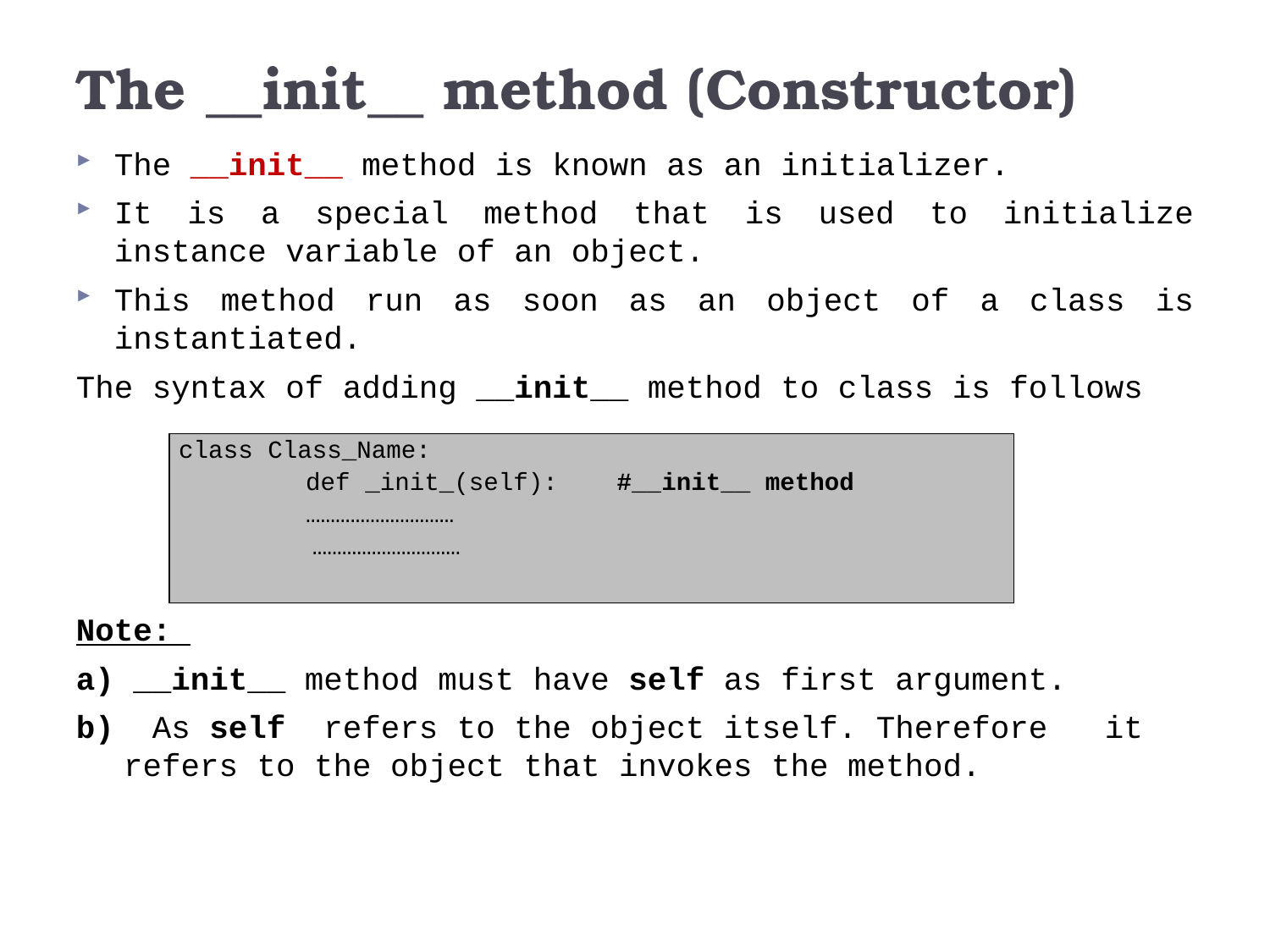

# The __init__ method (Constructor)
The __init__ method is known as an initializer.
It is a special method that is used to initialize instance variable of an object.
This method run as soon as an object of a class is instantiated.
The syntax of adding __init__ method to class is follows

Note:
a) __init__ method must have self as first argument.
b)  As self  refers to the object itself. Therefore   it refers to the object that invokes the method.

| class Class\_Name: def \_init\_(self): #\_\_init\_\_ method ………………………… ………………………… |
| --- |